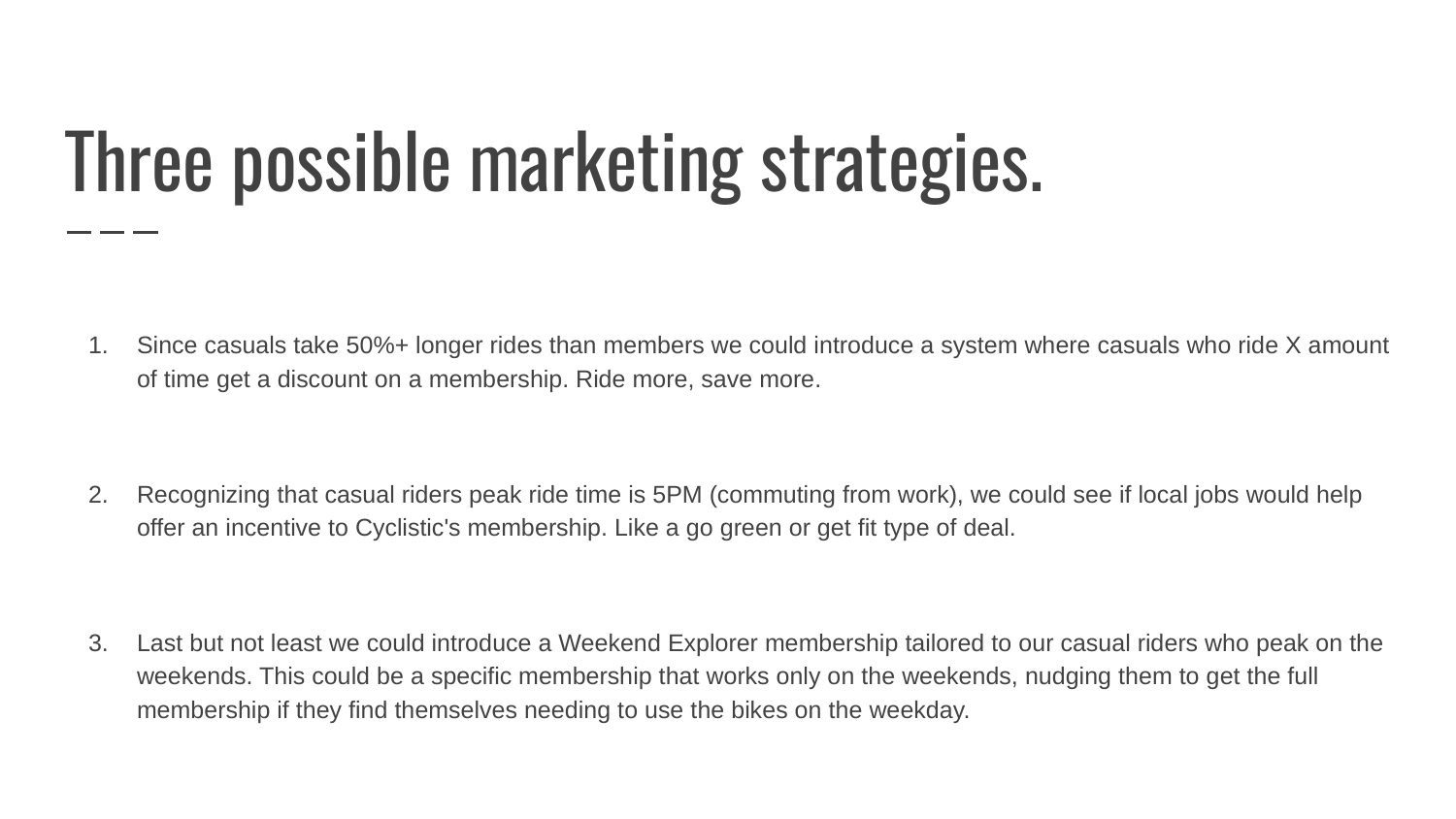

# Three possible marketing strategies.

Since casuals take 50%+ longer rides than members we could introduce a system where casuals who ride X amount of time get a discount on a membership. Ride more, save more.

Recognizing that casual riders peak ride time is 5PM (commuting from work), we could see if local jobs would help offer an incentive to Cyclistic's membership. Like a go green or get fit type of deal.

Last but not least we could introduce a Weekend Explorer membership tailored to our casual riders who peak on the weekends. This could be a specific membership that works only on the weekends, nudging them to get the full membership if they find themselves needing to use the bikes on the weekday.